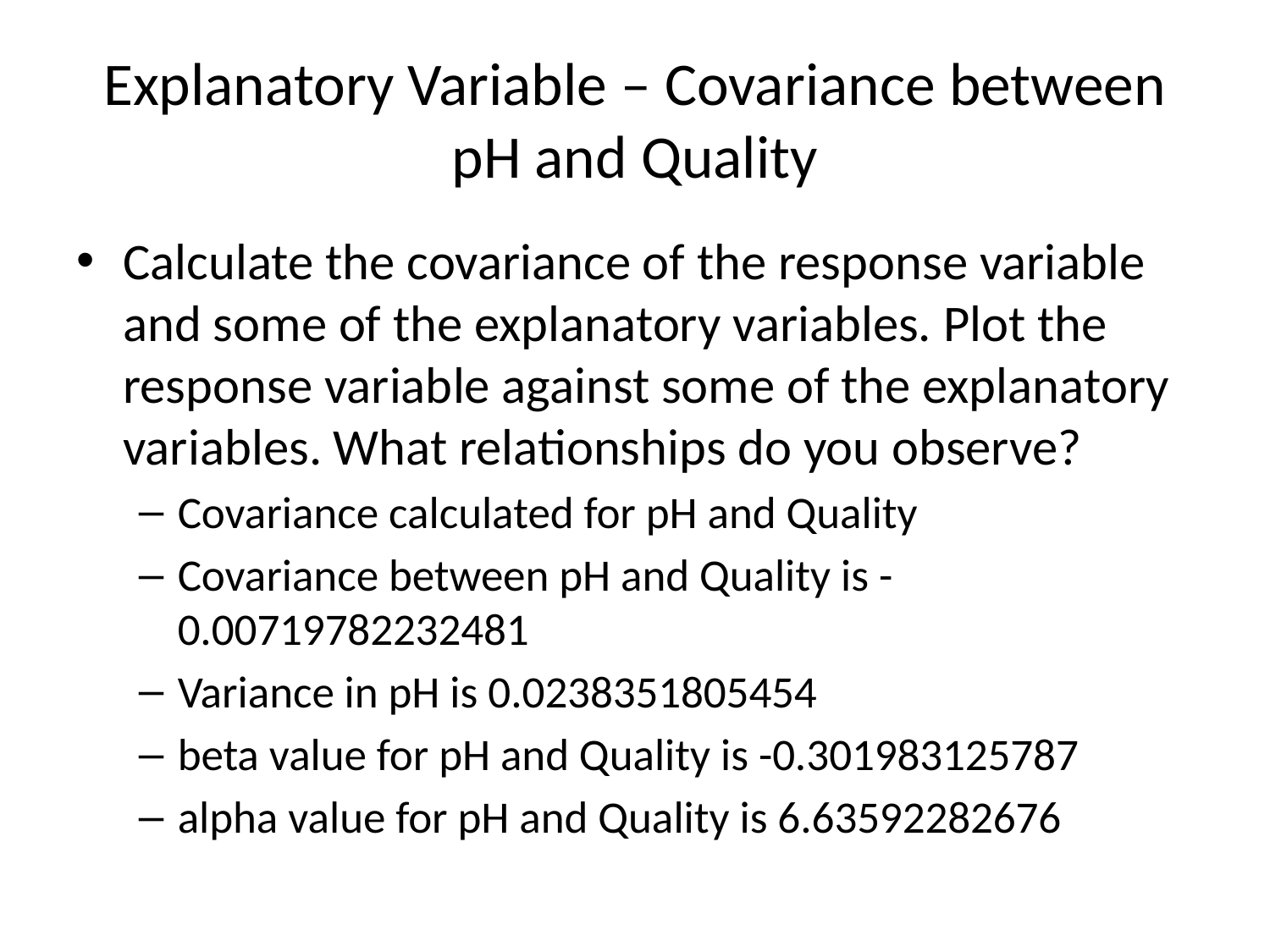

# Explanatory Variable – Covariance between pH and Quality
Calculate the covariance of the response variable and some of the explanatory variables. Plot the response variable against some of the explanatory variables. What relationships do you observe?
Covariance calculated for pH and Quality
Covariance between pH and Quality is -0.00719782232481
Variance in pH is 0.0238351805454
beta value for pH and Quality is -0.301983125787
alpha value for pH and Quality is 6.63592282676